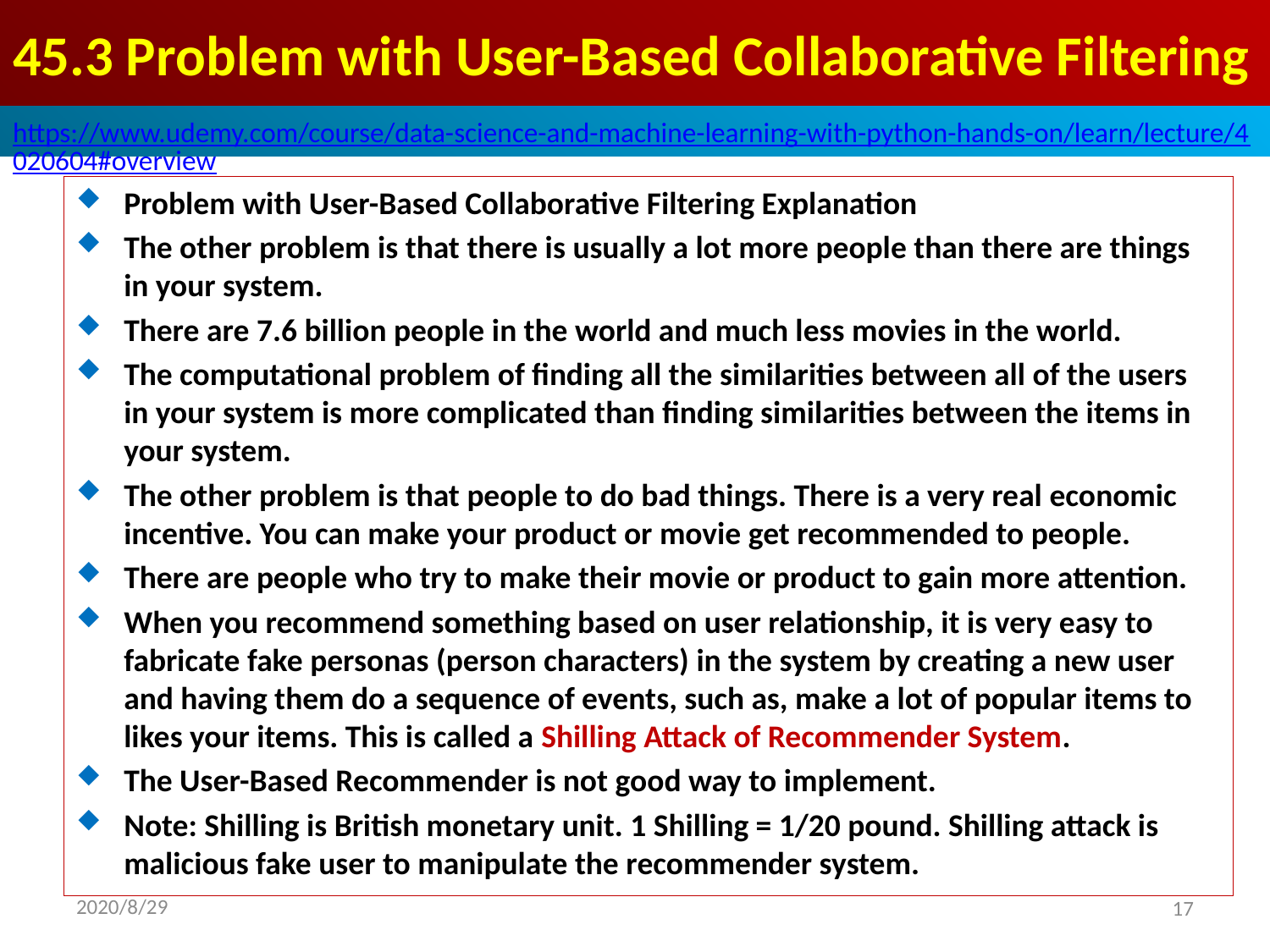

# 45.3 Problem with User-Based Collaborative Filtering
https://www.udemy.com/course/data-science-and-machine-learning-with-python-hands-on/learn/lecture/4020604#overview
Problem with User-Based Collaborative Filtering Explanation
The other problem is that there is usually a lot more people than there are things in your system.
There are 7.6 billion people in the world and much less movies in the world.
The computational problem of finding all the similarities between all of the users in your system is more complicated than finding similarities between the items in your system.
The other problem is that people to do bad things. There is a very real economic incentive. You can make your product or movie get recommended to people.
There are people who try to make their movie or product to gain more attention.
When you recommend something based on user relationship, it is very easy to fabricate fake personas (person characters) in the system by creating a new user and having them do a sequence of events, such as, make a lot of popular items to likes your items. This is called a Shilling Attack of Recommender System.
The User-Based Recommender is not good way to implement.
Note: Shilling is British monetary unit. 1 Shilling = 1/20 pound. Shilling attack is malicious fake user to manipulate the recommender system.
2020/8/29
17